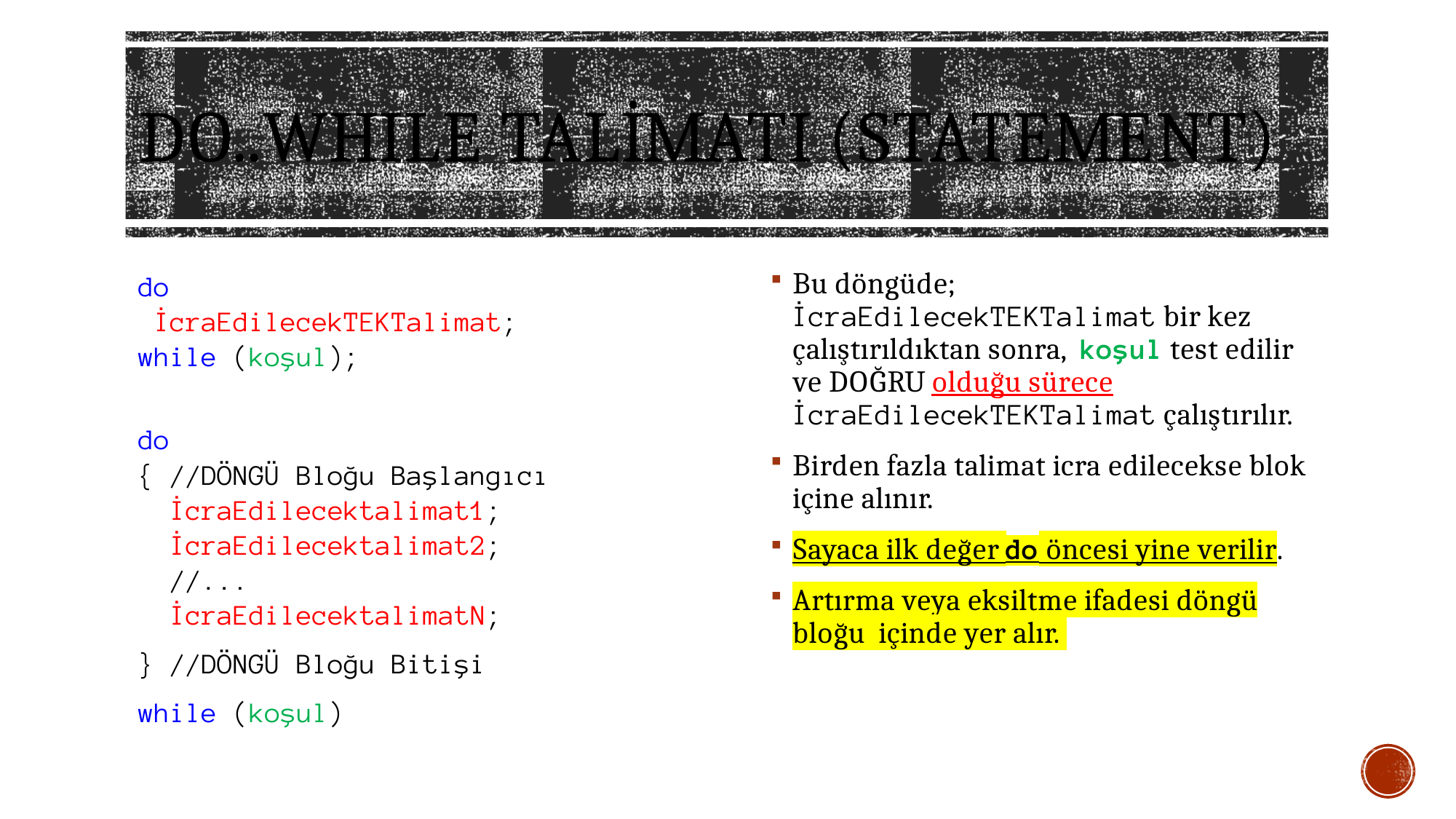

# Do..whıle talimatı (STATEMENT)
do
 İcraEdilecekTEKTalimat;
while (koşul);

do
{ //DÖNGÜ Bloğu Başlangıcı
  İcraEdilecektalimat1;
  İcraEdilecektalimat2;
  //...
  İcraEdilecektalimatN;
} //DÖNGÜ Bloğu Bitişi
while (koşul)

Bu döngüde; İcraEdilecekTEKTalimat bir kez çalıştırıldıktan sonra,  koşul test edilir ve DOĞRU olduğu sürece İcraEdilecekTEKTalimat çalıştırılır.
Birden fazla talimat icra edilecekse blok içine alınır.
Sayaca ilk değer do öncesi yine verilir.
Artırma veya eksiltme ifadesi döngü bloğu  içinde yer alır.